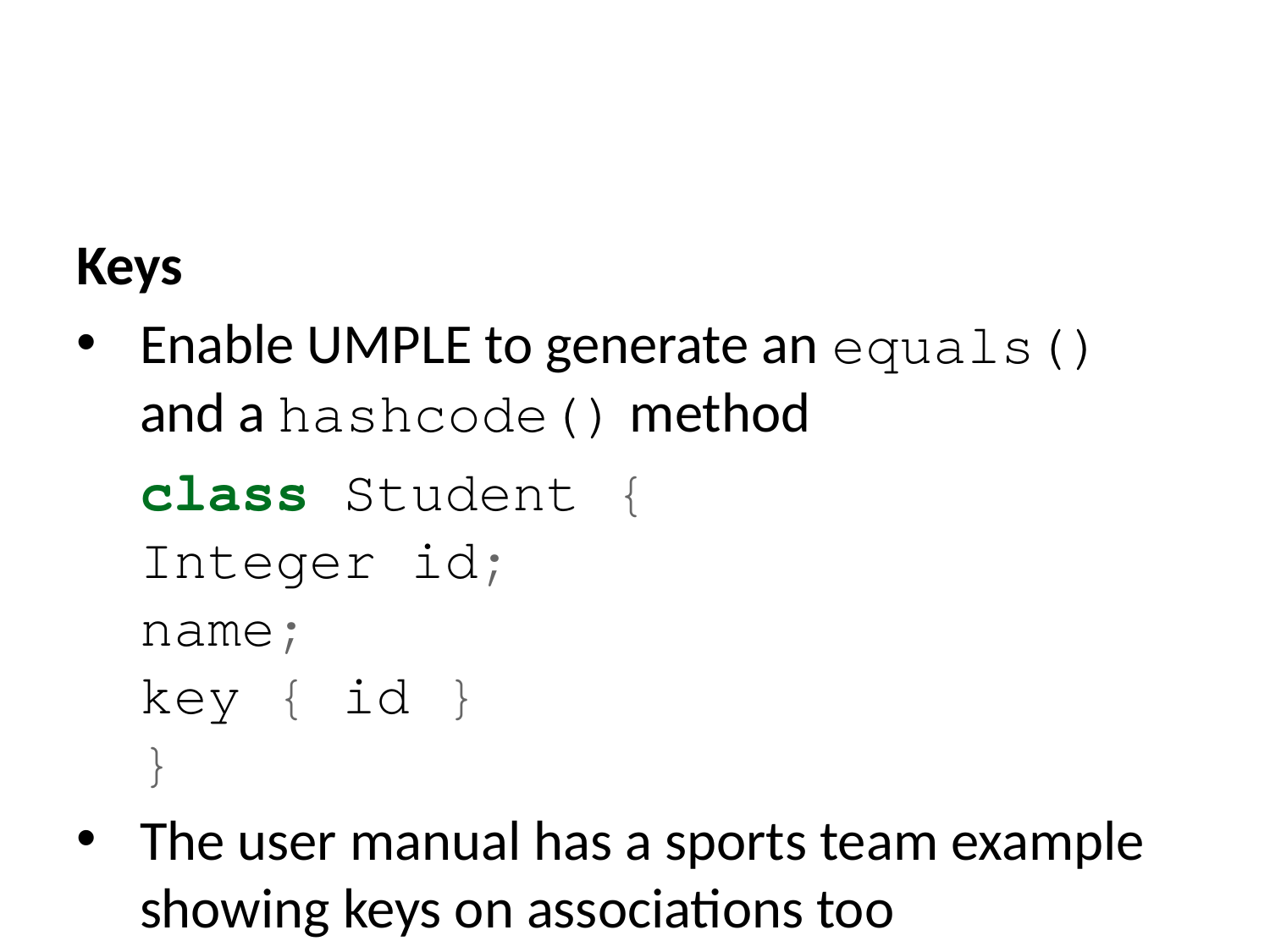

Keys
Enable UMPLE to generate an equals() and a hashcode() method
class Student {
Integer id;
name;
key { id }
}
The user manual has a sports team example showing keys on associations too
Note how this feature is not inherited from UML